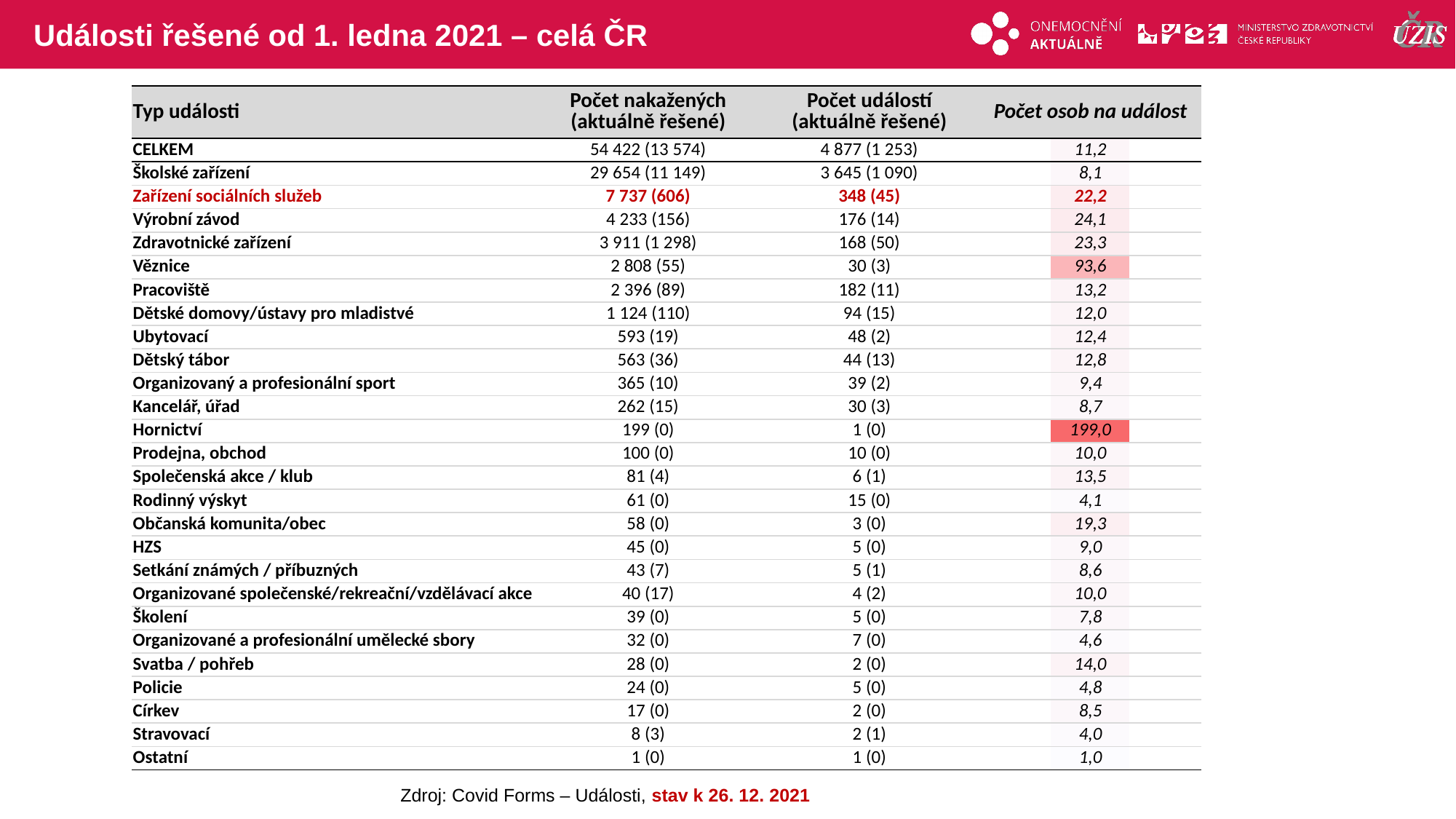

# Události řešené od 1. ledna 2021 – celá ČR
| Typ události | Počet nakažených (aktuálně řešené) | Počet událostí (aktuálně řešené) | Počet osob na událost |
| --- | --- | --- | --- |
| CELKEM | 54 422 (13 574) | 4 877 (1 253) | 11,2 |
| Školské zařízení | 29 654 (11 149) | 3 645 (1 090) | 8,1 |
| Zařízení sociálních služeb | 7 737 (606) | 348 (45) | 22,2 |
| Výrobní závod | 4 233 (156) | 176 (14) | 24,1 |
| Zdravotnické zařízení | 3 911 (1 298) | 168 (50) | 23,3 |
| Věznice | 2 808 (55) | 30 (3) | 93,6 |
| Pracoviště | 2 396 (89) | 182 (11) | 13,2 |
| Dětské domovy/ústavy pro mladistvé | 1 124 (110) | 94 (15) | 12,0 |
| Ubytovací | 593 (19) | 48 (2) | 12,4 |
| Dětský tábor | 563 (36) | 44 (13) | 12,8 |
| Organizovaný a profesionální sport | 365 (10) | 39 (2) | 9,4 |
| Kancelář, úřad | 262 (15) | 30 (3) | 8,7 |
| Hornictví | 199 (0) | 1 (0) | 199,0 |
| Prodejna, obchod | 100 (0) | 10 (0) | 10,0 |
| Společenská akce / klub | 81 (4) | 6 (1) | 13,5 |
| Rodinný výskyt | 61 (0) | 15 (0) | 4,1 |
| Občanská komunita/obec | 58 (0) | 3 (0) | 19,3 |
| HZS | 45 (0) | 5 (0) | 9,0 |
| Setkání známých / příbuzných | 43 (7) | 5 (1) | 8,6 |
| Organizované společenské/rekreační/vzdělávací akce | 40 (17) | 4 (2) | 10,0 |
| Školení | 39 (0) | 5 (0) | 7,8 |
| Organizované a profesionální umělecké sbory | 32 (0) | 7 (0) | 4,6 |
| Svatba / pohřeb | 28 (0) | 2 (0) | 14,0 |
| Policie | 24 (0) | 5 (0) | 4,8 |
| Církev | 17 (0) | 2 (0) | 8,5 |
| Stravovací | 8 (3) | 2 (1) | 4,0 |
| Ostatní | 1 (0) | 1 (0) | 1,0 |
|  |
| --- |
|  |
|  |
|  |
|  |
|  |
|  |
|  |
|  |
|  |
|  |
|  |
|  |
|  |
|  |
|  |
|  |
|  |
|  |
|  |
|  |
|  |
|  |
|  |
|  |
|  |
|  |
Zdroj: Covid Forms – Události, stav k 26. 12. 2021